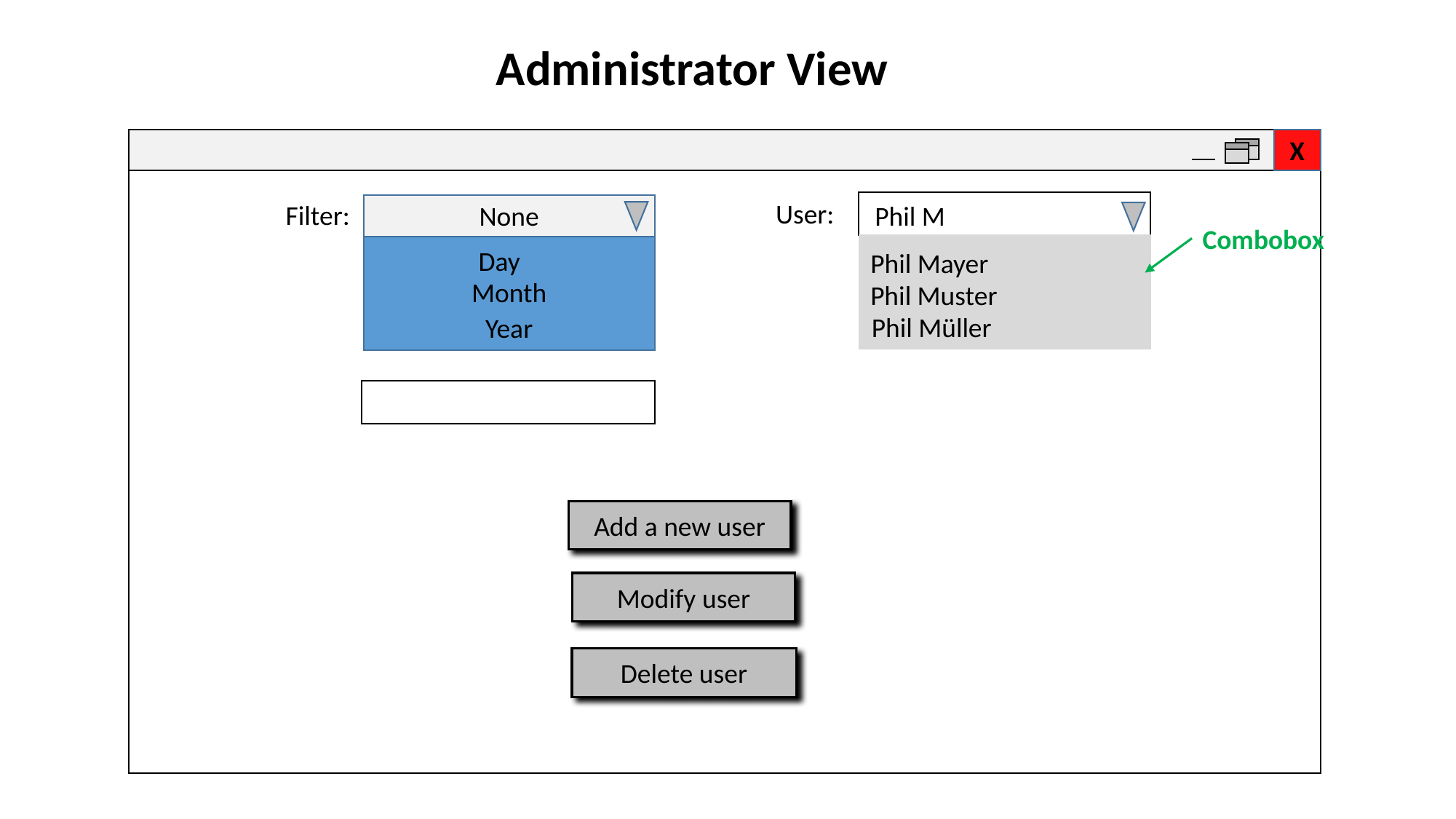

Administrator View
User:
Filter:

None
Phil M

Combobox

Day
Phil Mayer
Month
Phil Muster
Phil Müller
Year

Add a new user
Modify user
Delete user